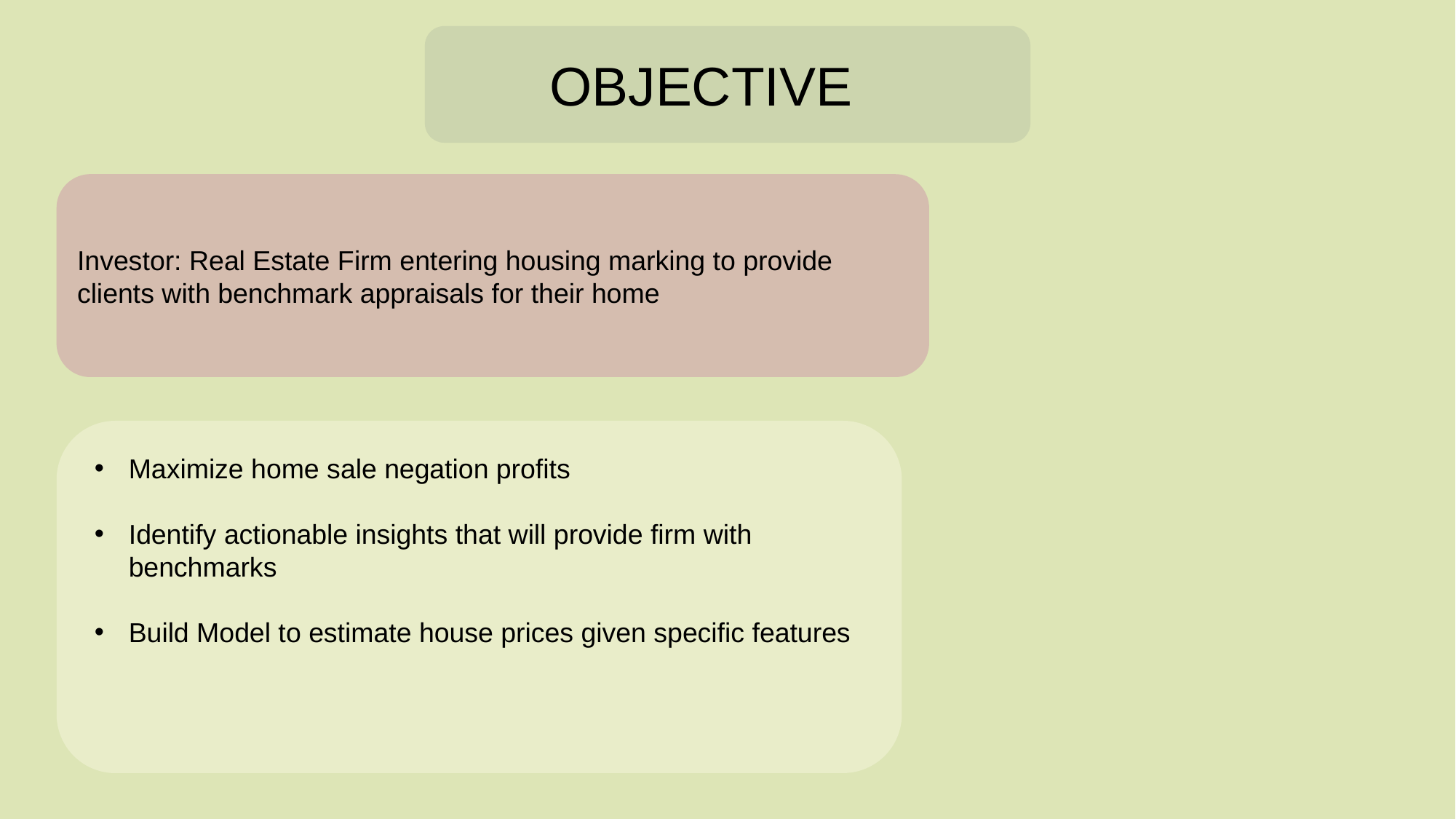

OBJECTIVE
Investor: Real Estate Firm entering housing marking to provide clients with benchmark appraisals for their home

Maximize home sale negation profits

Identify actionable insights that will provide firm with benchmarks

Build Model to estimate house prices given specific features